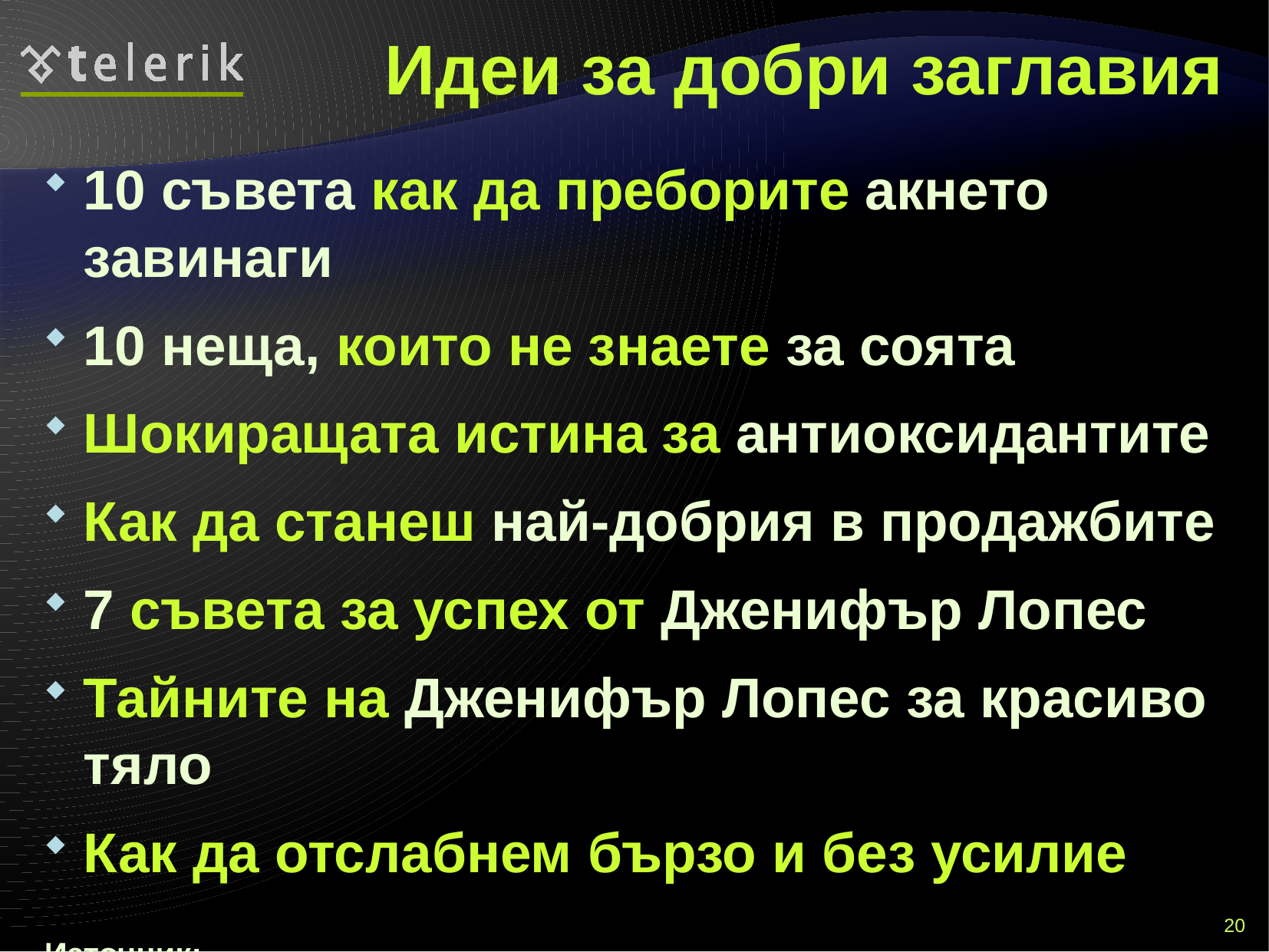

# Идеи за добри заглавия
10 съвета как да преборите акнето завинаги
10 неща, които не знаете за соята
Шокиращата истина за антиоксидантите
Как да станеш най-добрия в продажбите
7 съвета за успех от Дженифър Лопес
Тайните на Дженифър Лопес за красиво тяло
Как да отслабнем бързо и без усилие
Източник: http://www.lifehackerbg.com/web/spisak-s-originalni-atraktivni-zaglavia/
20